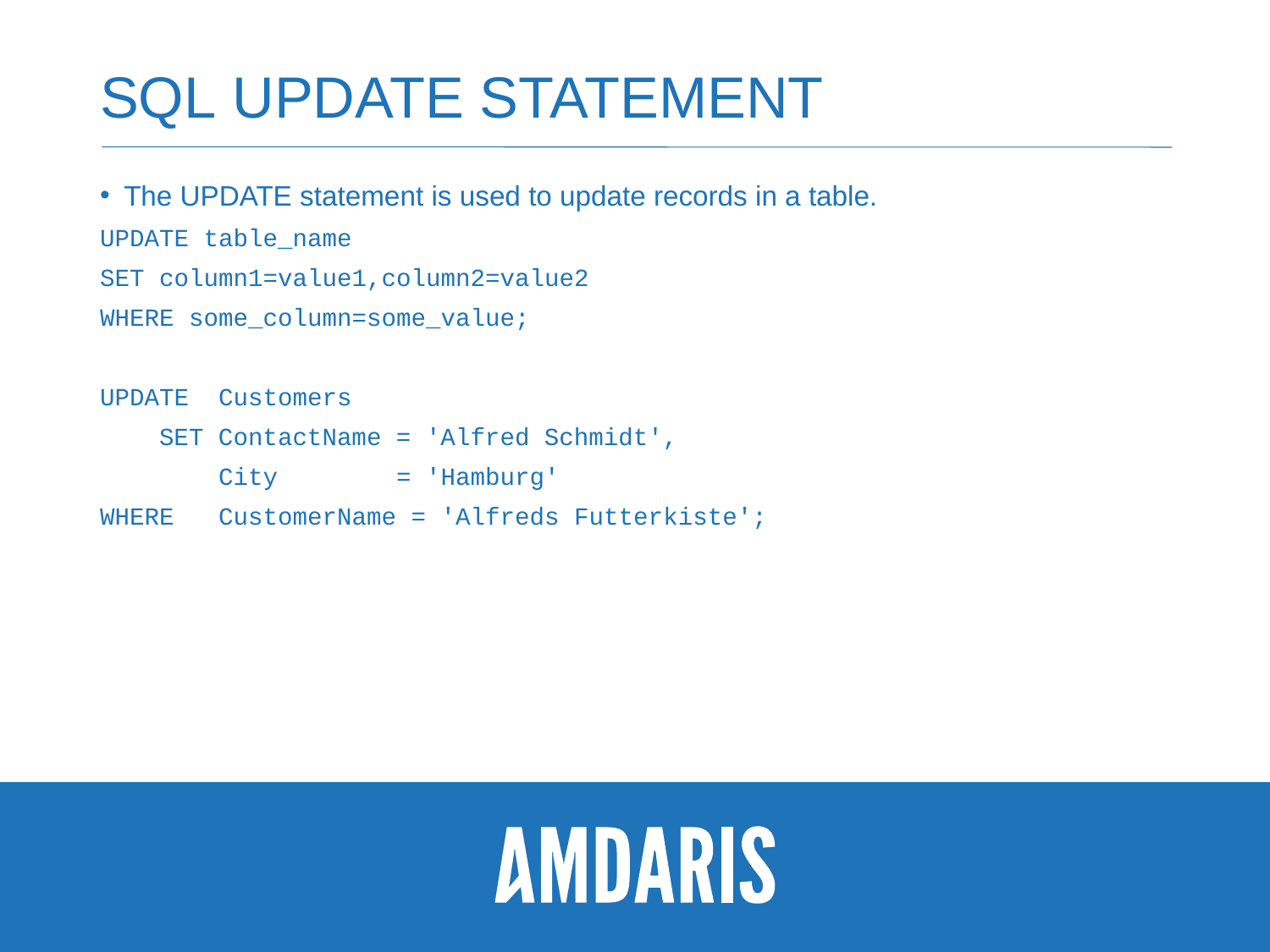

# SQL UPDATE Statement
The UPDATE statement is used to update records in a table.
UPDATE table_name
SET column1=value1,column2=value2
WHERE some_column=some_value;

UPDATE  Customers
    SET ContactName = 'Alfred Schmidt',
        City        = 'Hamburg'
WHERE   CustomerName = 'Alfreds Futterkiste';